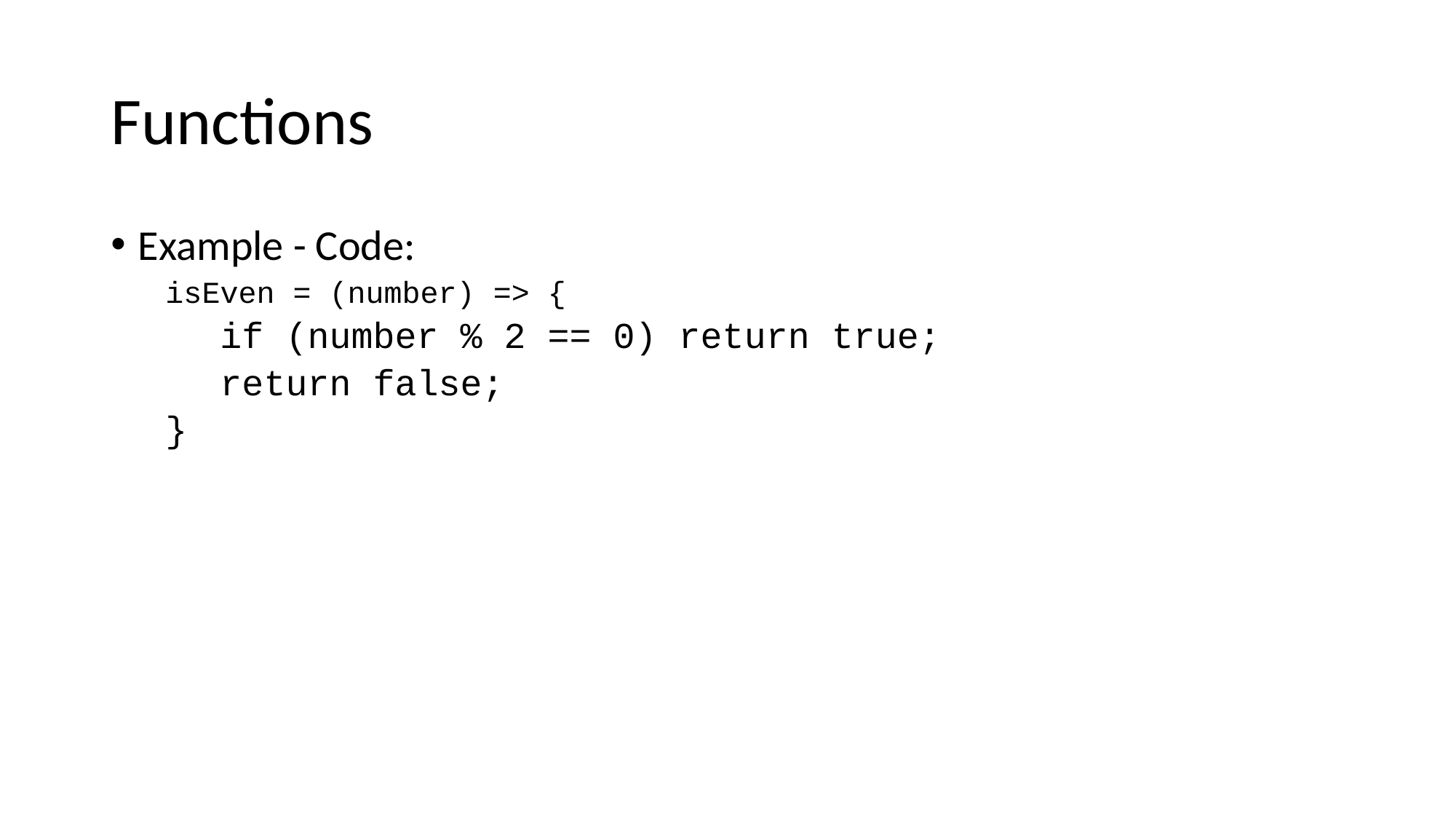

# Functions
Example - Code:
isEven = (number) => {
if (number % 2 == 0) return true;
return false;
}